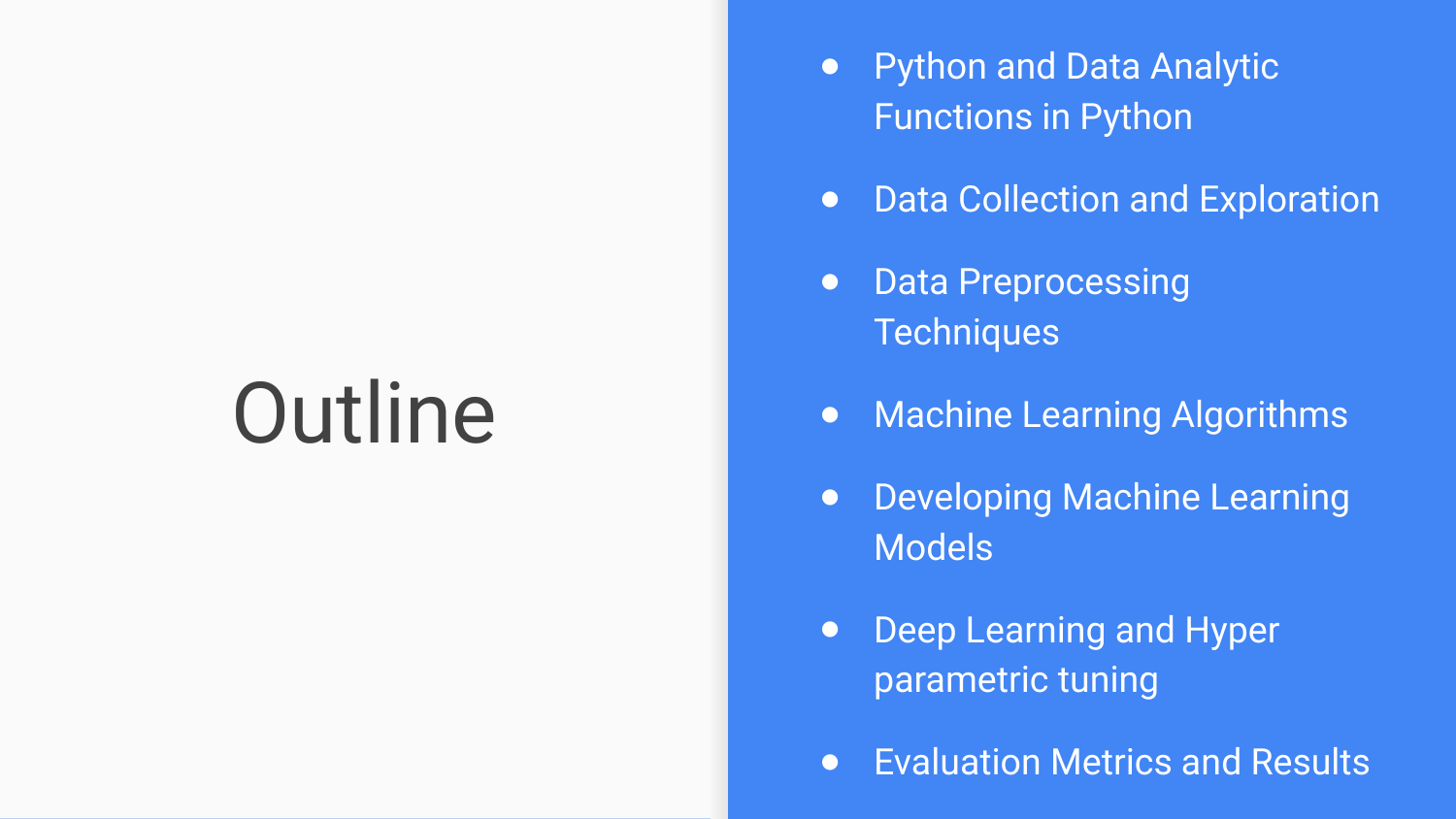

Python and Data Analytic Functions in Python
Data Collection and Exploration
Data Preprocessing Techniques
Machine Learning Algorithms
Developing Machine Learning Models
Deep Learning and Hyper parametric tuning
Evaluation Metrics and Results
# Outline